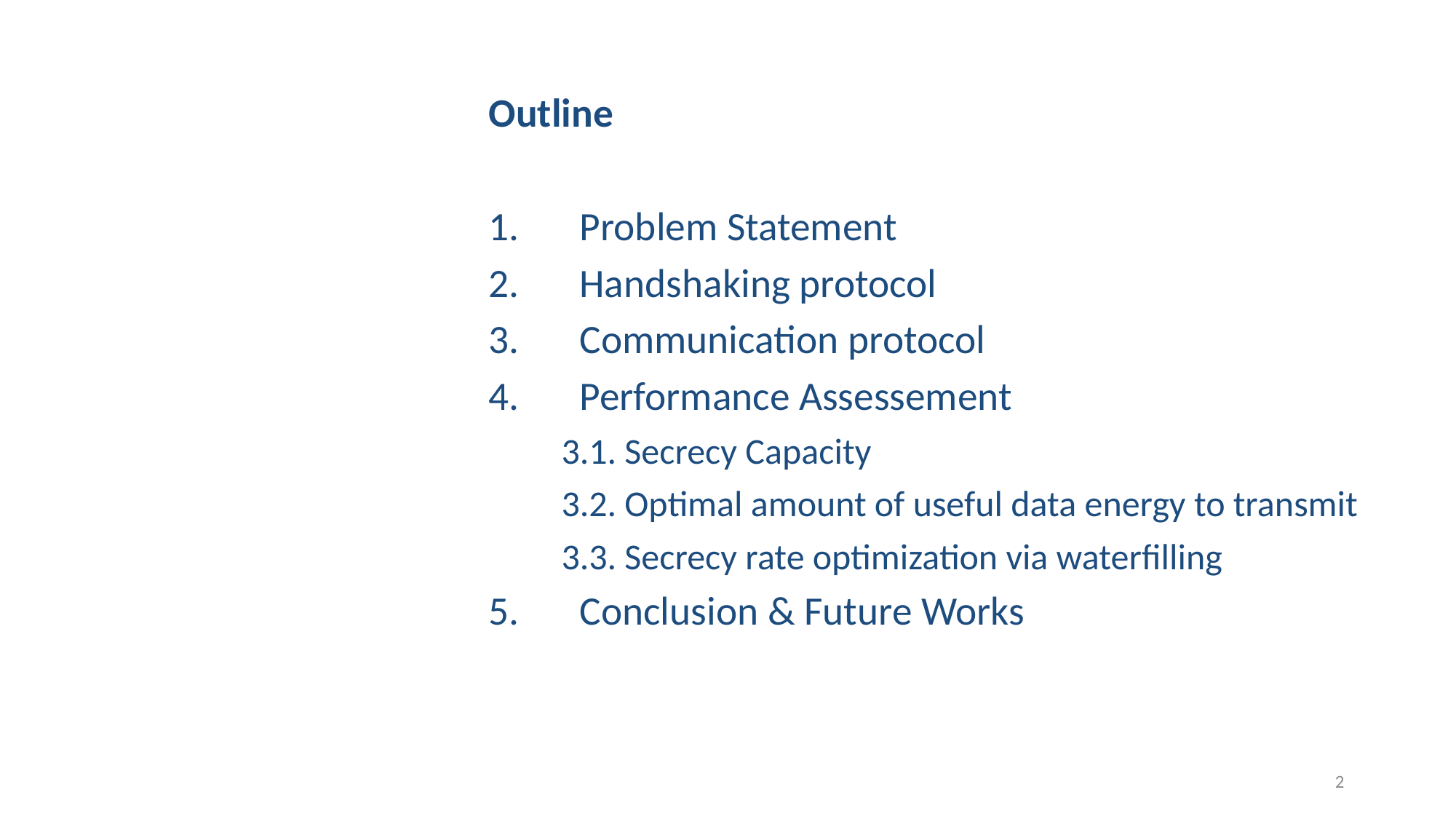

Outline
Problem Statement
Handshaking protocol
Communication protocol
Performance Assessement
3.1. Secrecy Capacity
3.2. Optimal amount of useful data energy to transmit
3.3. Secrecy rate optimization via waterfilling
Conclusion & Future Works
2